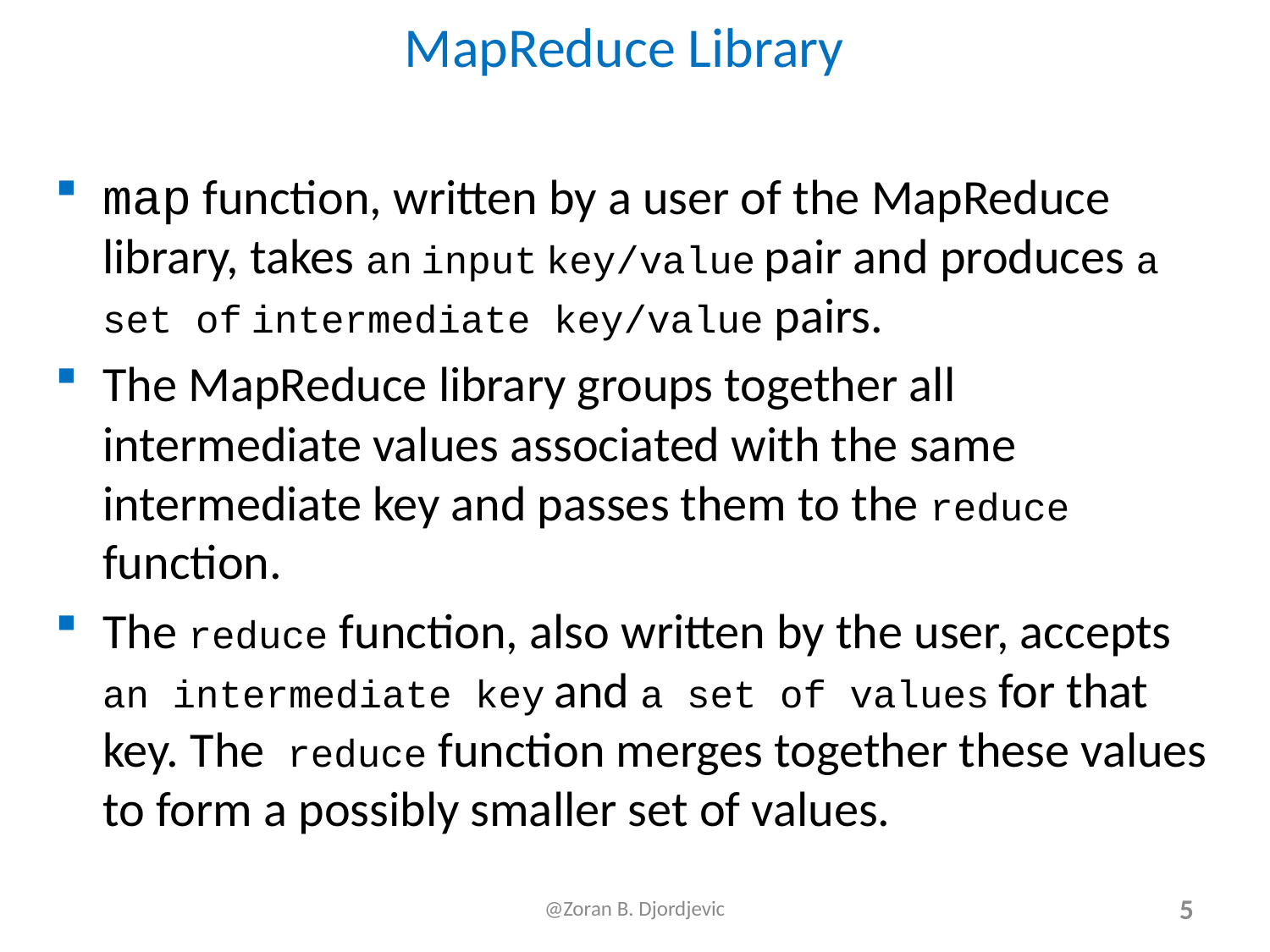

# MapReduce Library
map function, written by a user of the MapReduce library, takes an input key/value pair and produces a set of intermediate key/value pairs.
The MapReduce library groups together all intermediate values associated with the same intermediate key and passes them to the reduce function.
The reduce function, also written by the user, accepts an intermediate key and a set of values for that key. The  reduce function merges together these values to form a possibly smaller set of values.
@Zoran B. Djordjevic
5